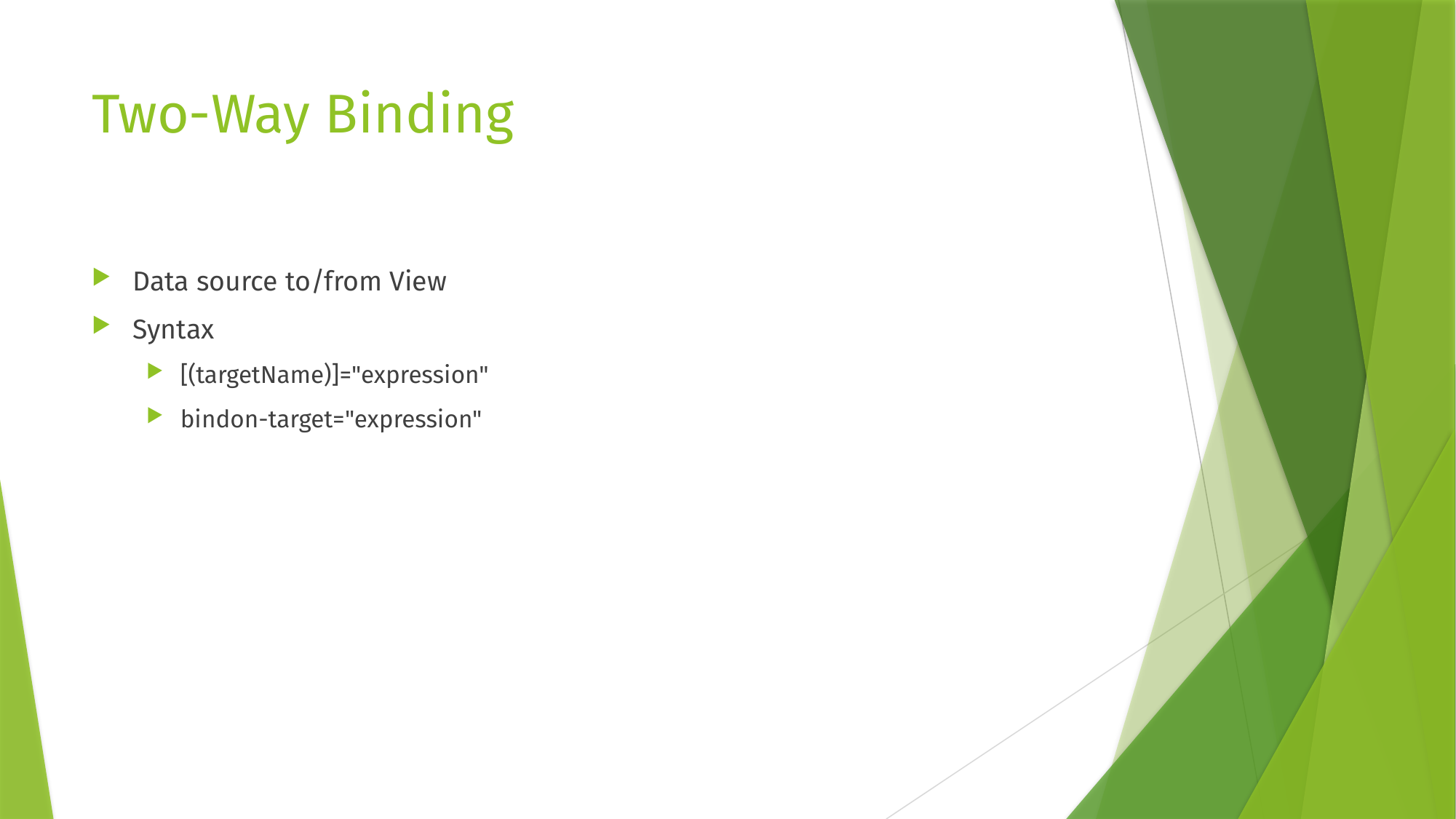

# Two-Way Binding
Data source to/from View
Syntax
[(targetName)]="expression"
bindon-target="expression"